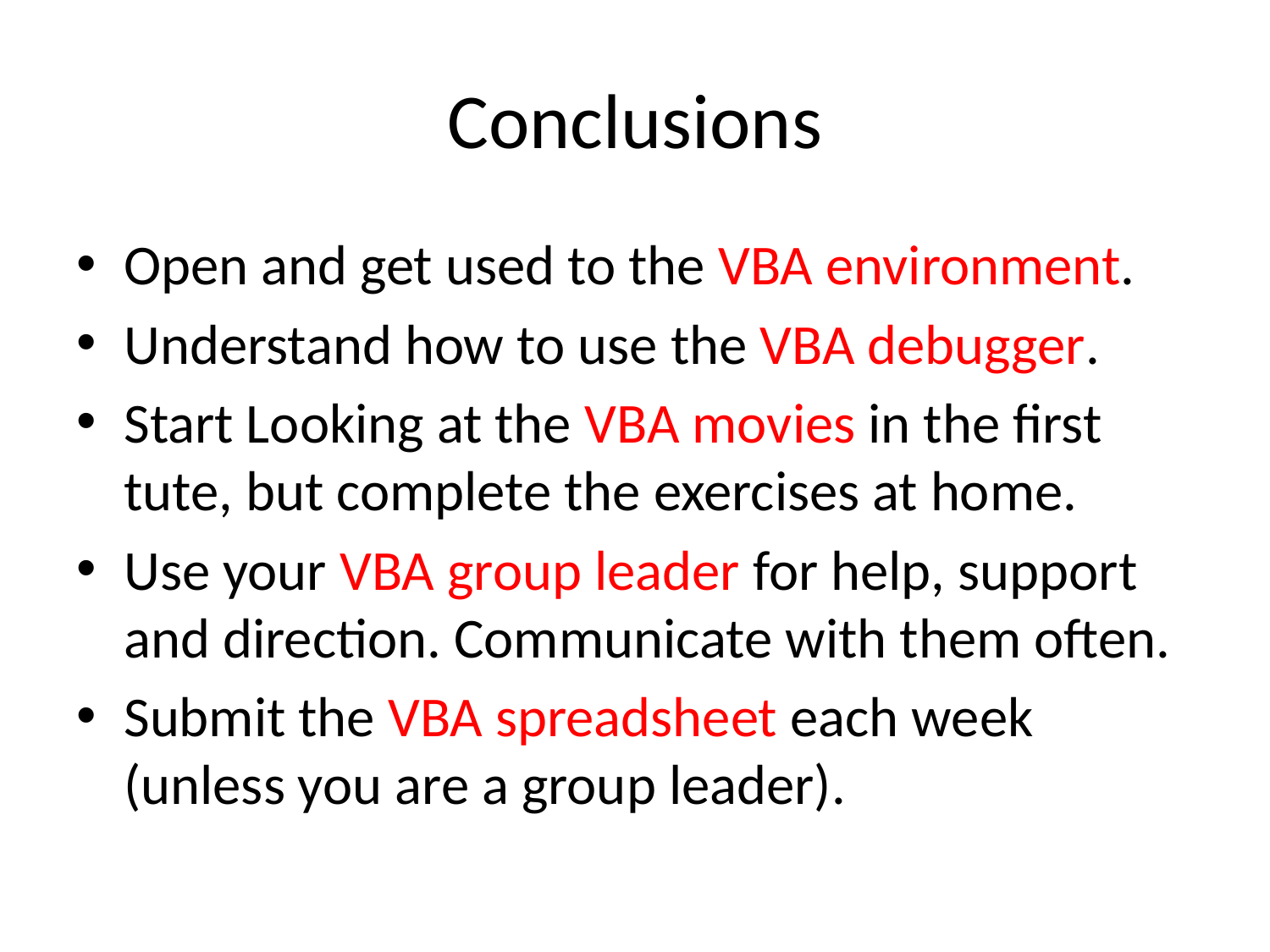

# Conclusions
Open and get used to the VBA environment.
Understand how to use the VBA debugger.
Start Looking at the VBA movies in the first tute, but complete the exercises at home.
Use your VBA group leader for help, support and direction. Communicate with them often.
Submit the VBA spreadsheet each week (unless you are a group leader).